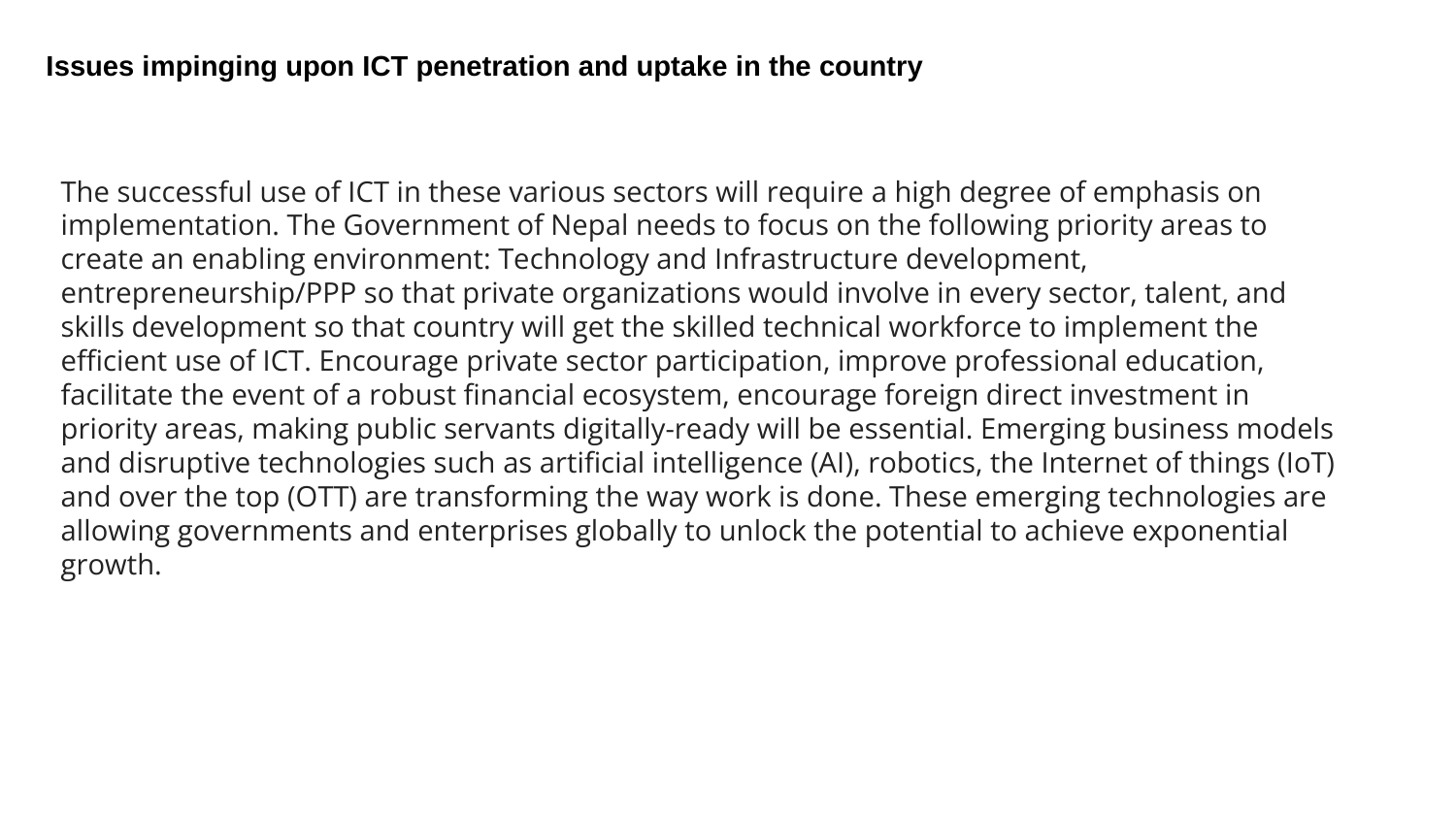

Issues impinging upon ICT penetration and uptake in the country
The successful use of ICT in these various sectors will require a high degree of emphasis on implementation. The Government of Nepal needs to focus on the following priority areas to create an enabling environment: Technology and Infrastructure development, entrepreneurship/PPP so that private organizations would involve in every sector, talent, and skills development so that country will get the skilled technical workforce to implement the efficient use of ICT. Encourage private sector participation, improve professional education, facilitate the event of a robust financial ecosystem, encourage foreign direct investment in priority areas, making public servants digitally-ready will be essential. Emerging business models and disruptive technologies such as artificial intelligence (AI), robotics, the Internet of things (IoT) and over the top (OTT) are transforming the way work is done. These emerging technologies are allowing governments and enterprises globally to unlock the potential to achieve exponential growth.